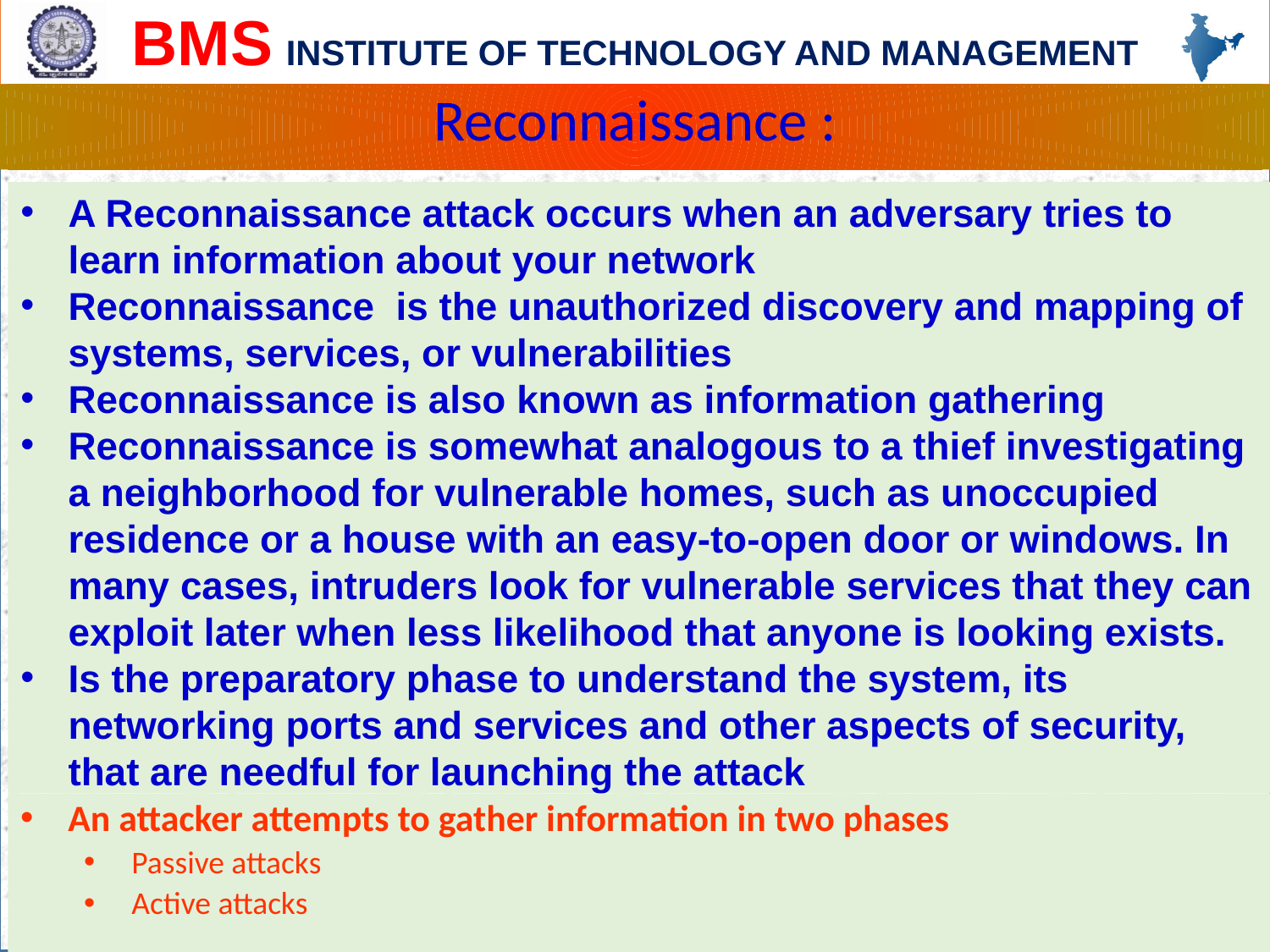

# Reconnaissance :
A Reconnaissance attack occurs when an adversary tries to learn information about your network
Reconnaissance  is the unauthorized discovery and mapping of systems, services, or vulnerabilities
Reconnaissance is also known as information gathering
Reconnaissance is somewhat analogous to a thief investigating a neighborhood for vulnerable homes, such as unoccupied residence or a house with an easy-to-open door or windows. In many cases, intruders look for vulnerable services that they can exploit later when less likelihood that anyone is looking exists.
Is the preparatory phase to understand the system, its networking ports and services and other aspects of security, that are needful for launching the attack
An attacker attempts to gather information in two phases
Passive attacks
Active attacks
12/13/2023
30